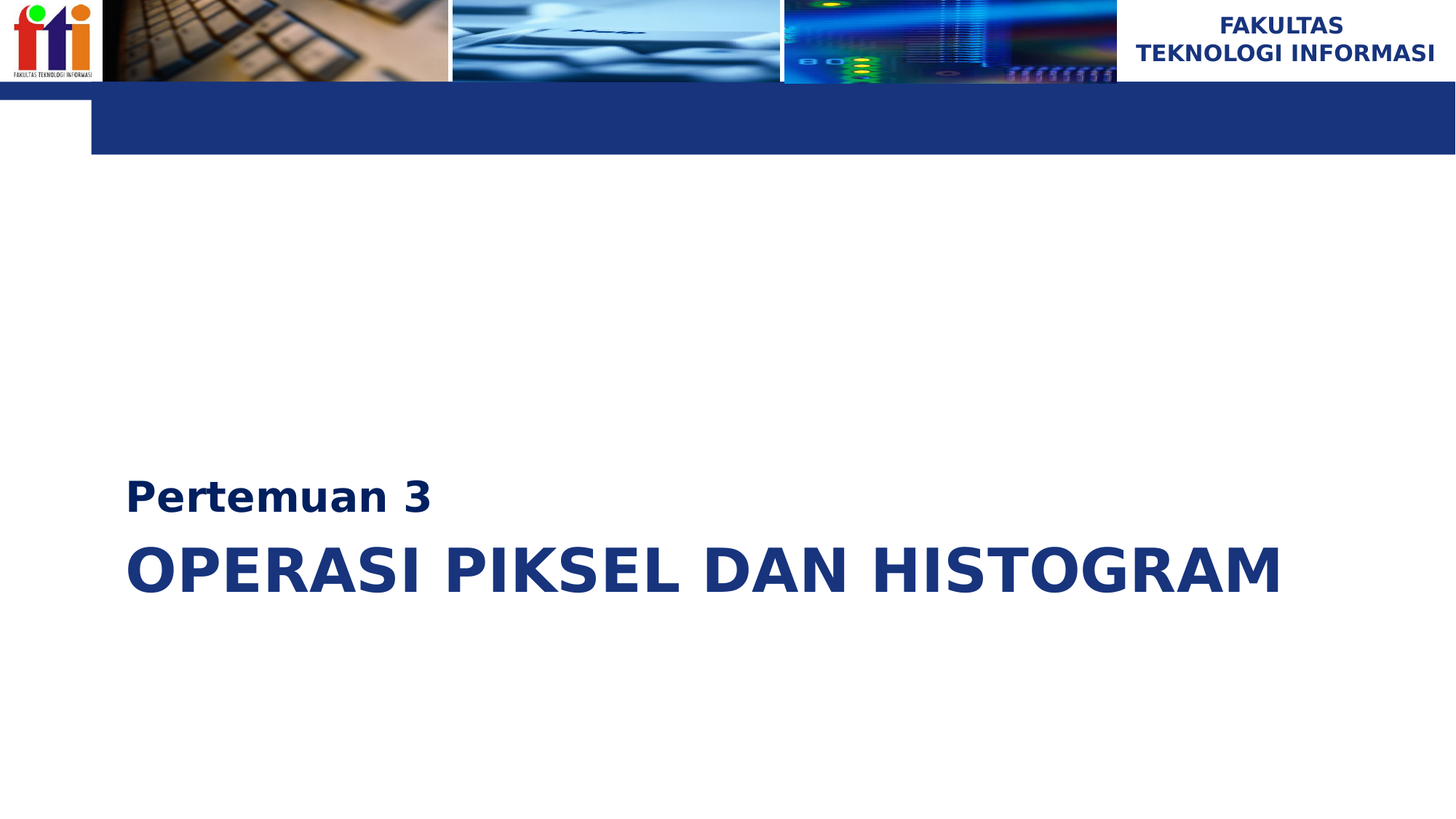

Pertemuan 3
# Operasi Piksel dan histogram